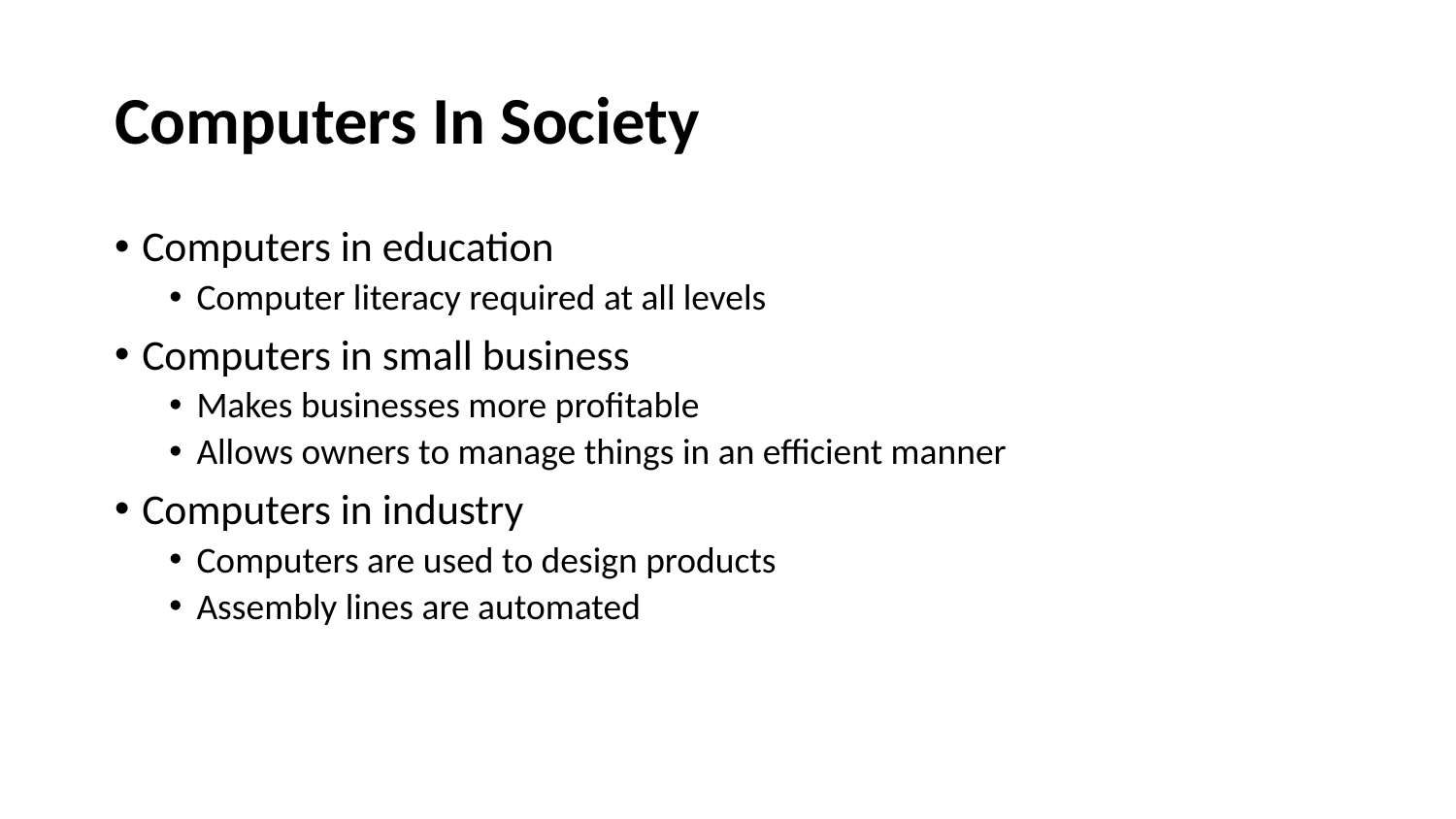

# Computers In Society
Computers in education
Computer literacy required at all levels
Computers in small business
Makes businesses more profitable
Allows owners to manage things in an efficient manner
Computers in industry
Computers are used to design products
Assembly lines are automated